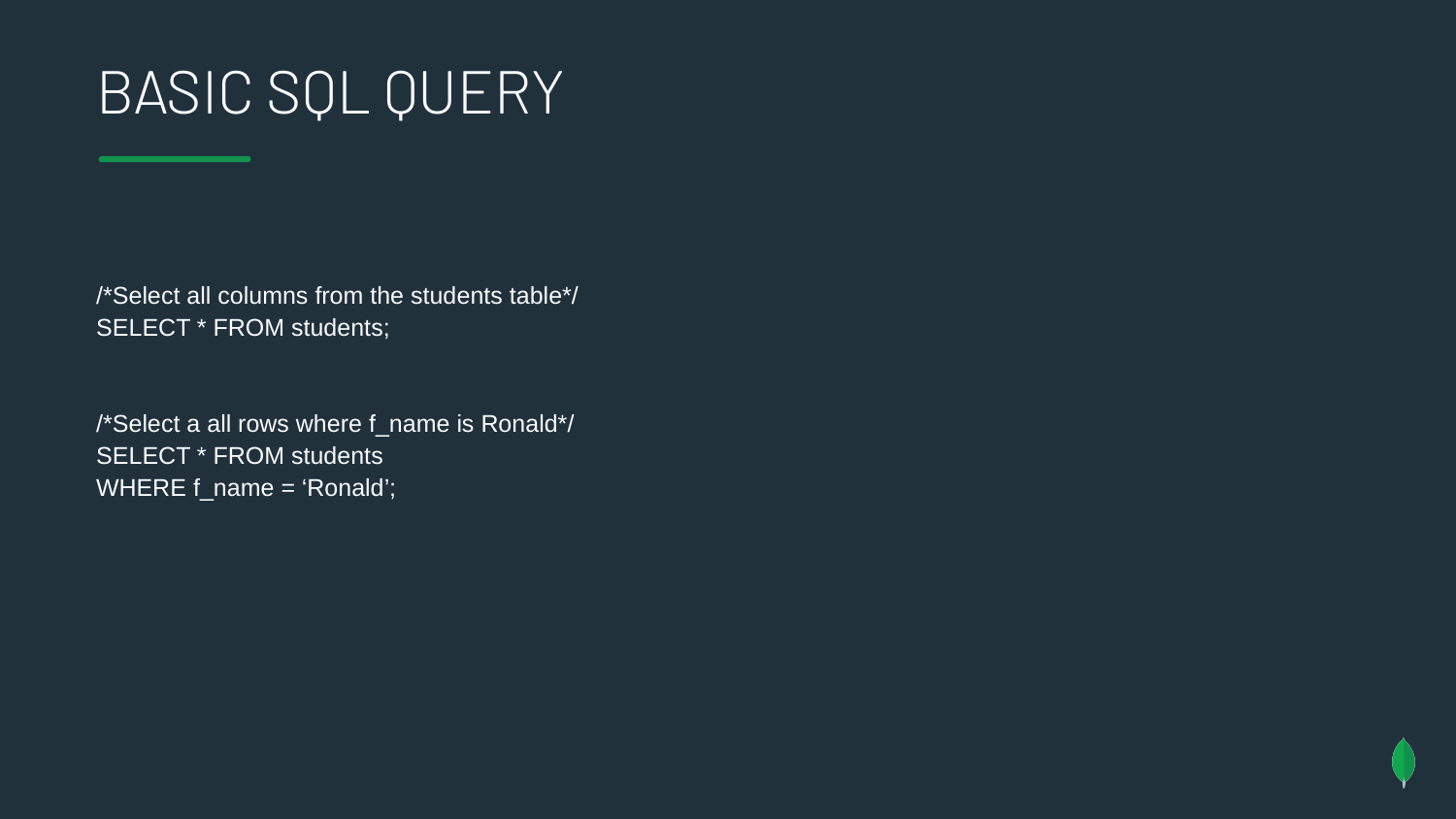

BASIC SQL QUERY

/*Select all columns from the students table*/
SELECT * FROM students;

/*Select a all rows where f_name is Ronald*/
SELECT * FROM students
WHERE f_name = ‘Ronald’;